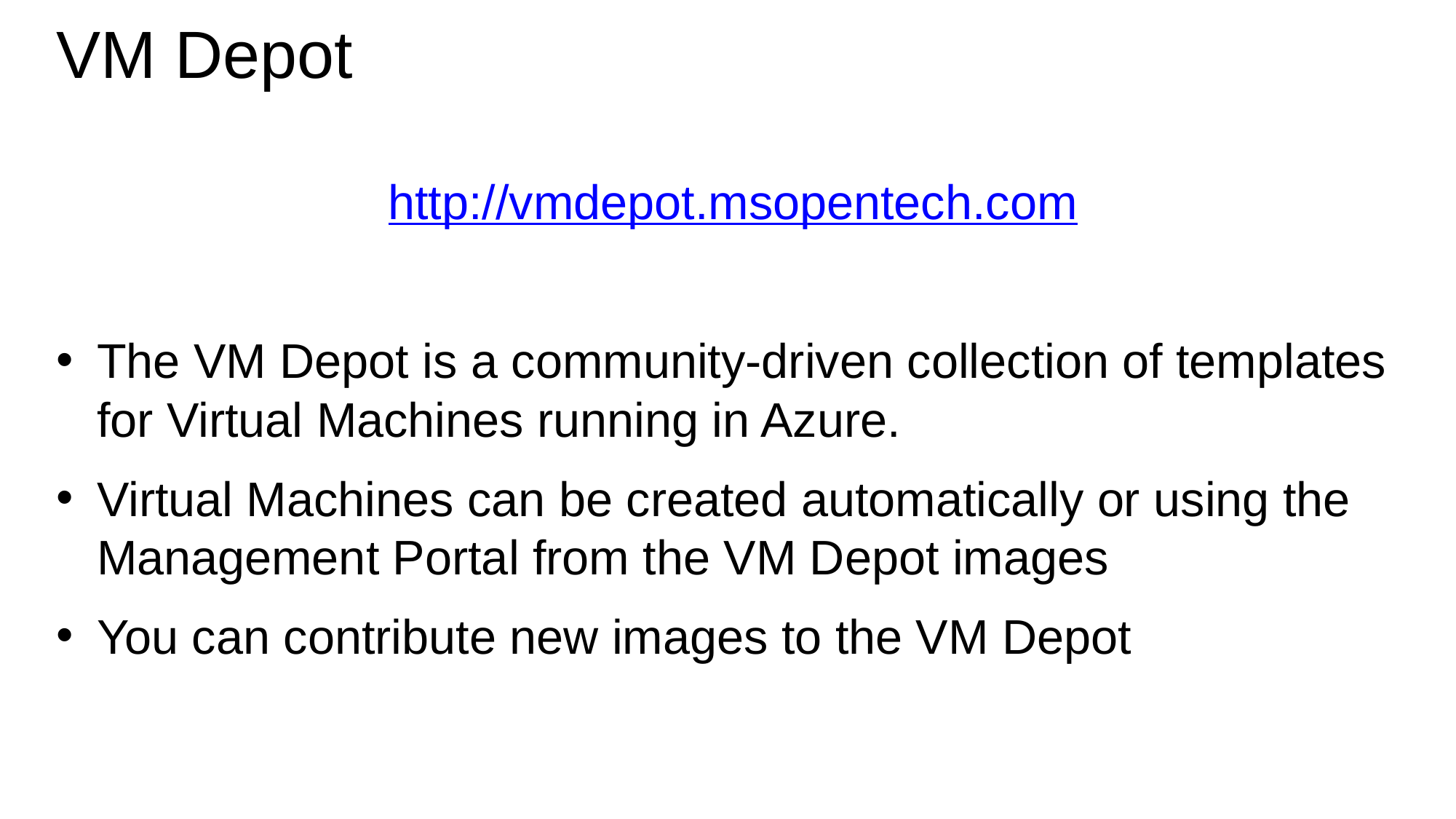

# VM Depot
http://vmdepot.msopentech.com

The VM Depot is a community-driven collection of templates for Virtual Machines running in Azure.
Virtual Machines can be created automatically or using the Management Portal from the VM Depot images
You can contribute new images to the VM Depot